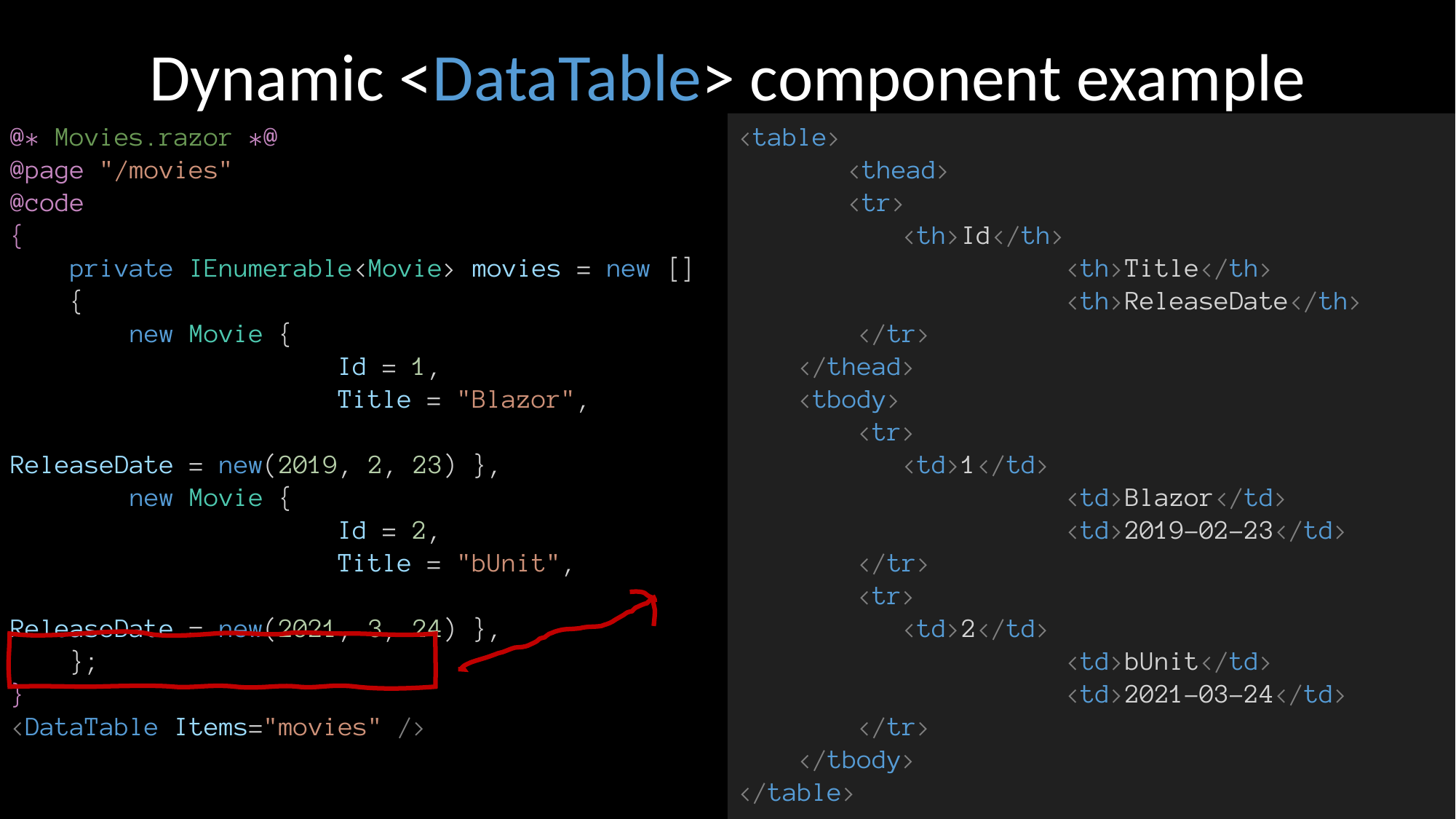

# Dynamic <DataTable> component example
@* Movies.razor *@
@page "/movies"
@code
{
    private IEnumerable<Movie> movies = new []
    {
        new Movie {
			Id = 1,
			Title = "Blazor",
			ReleaseDate = new(2019, 2, 23) },
        new Movie {
			Id = 2,
			Title = "bUnit",
			ReleaseDate = new(2021, 3, 24) },
    };
}
<DataTable Items="movies" />

<table>
	<thead>
    	<tr>
           <th>Id</th>
			<th>Title</th>
			<th>ReleaseDate</th>
        </tr>
    </thead>
    <tbody>
        <tr>
           <td>1</td>
			<td>Blazor</td>
			<td>2019-02-23</td>
        </tr>
        <tr>
           <td>2</td>
			<td>bUnit</td>
			<td>2021-03-24</td>
        </tr>
    </tbody>
</table>